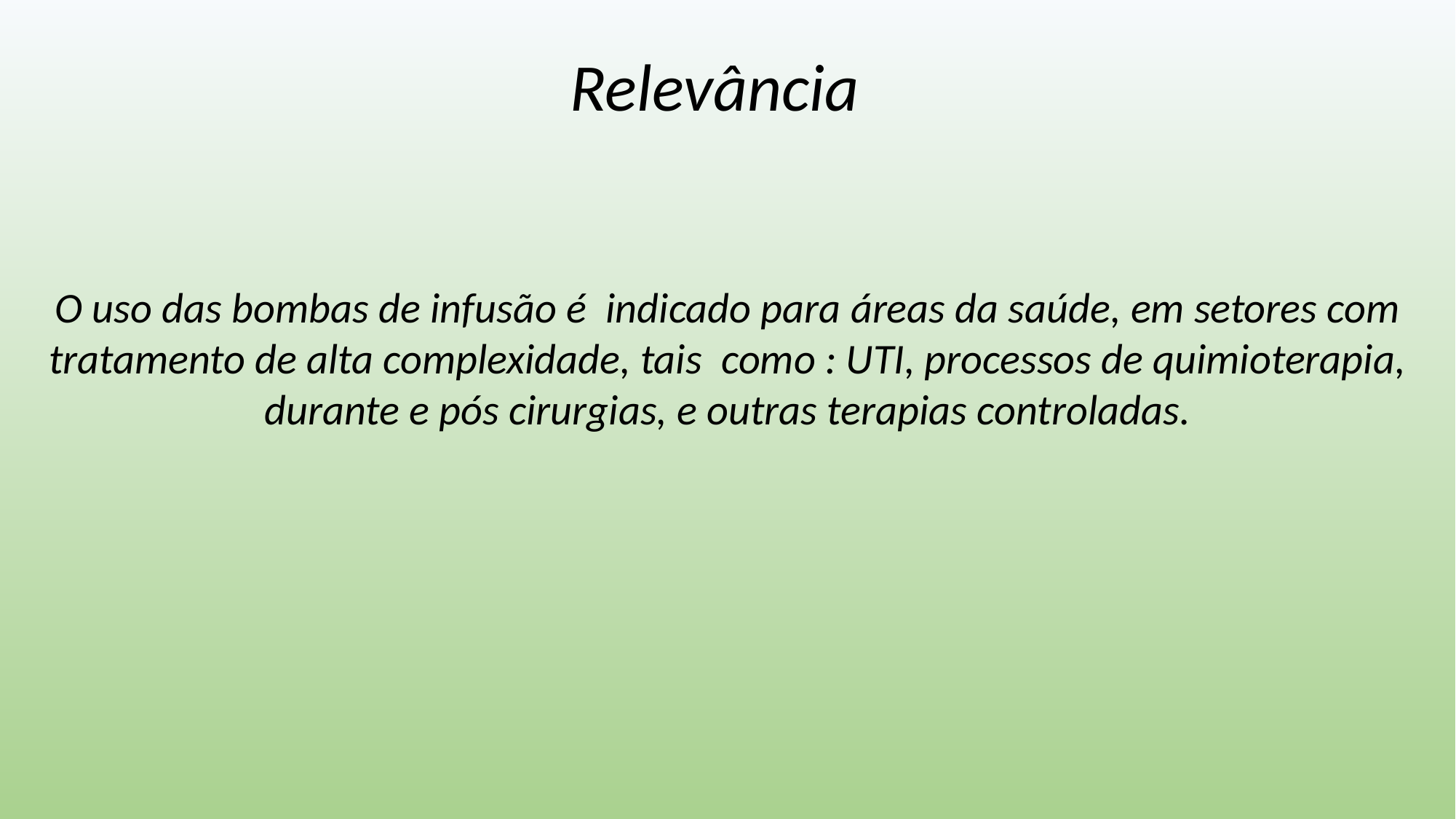

# Relevância
O uso das bombas de infusão é  indicado para áreas da saúde, em setores com tratamento de alta complexidade, tais  como : UTI, processos de quimioterapia, durante e pós cirurgias, e outras terapias controladas.